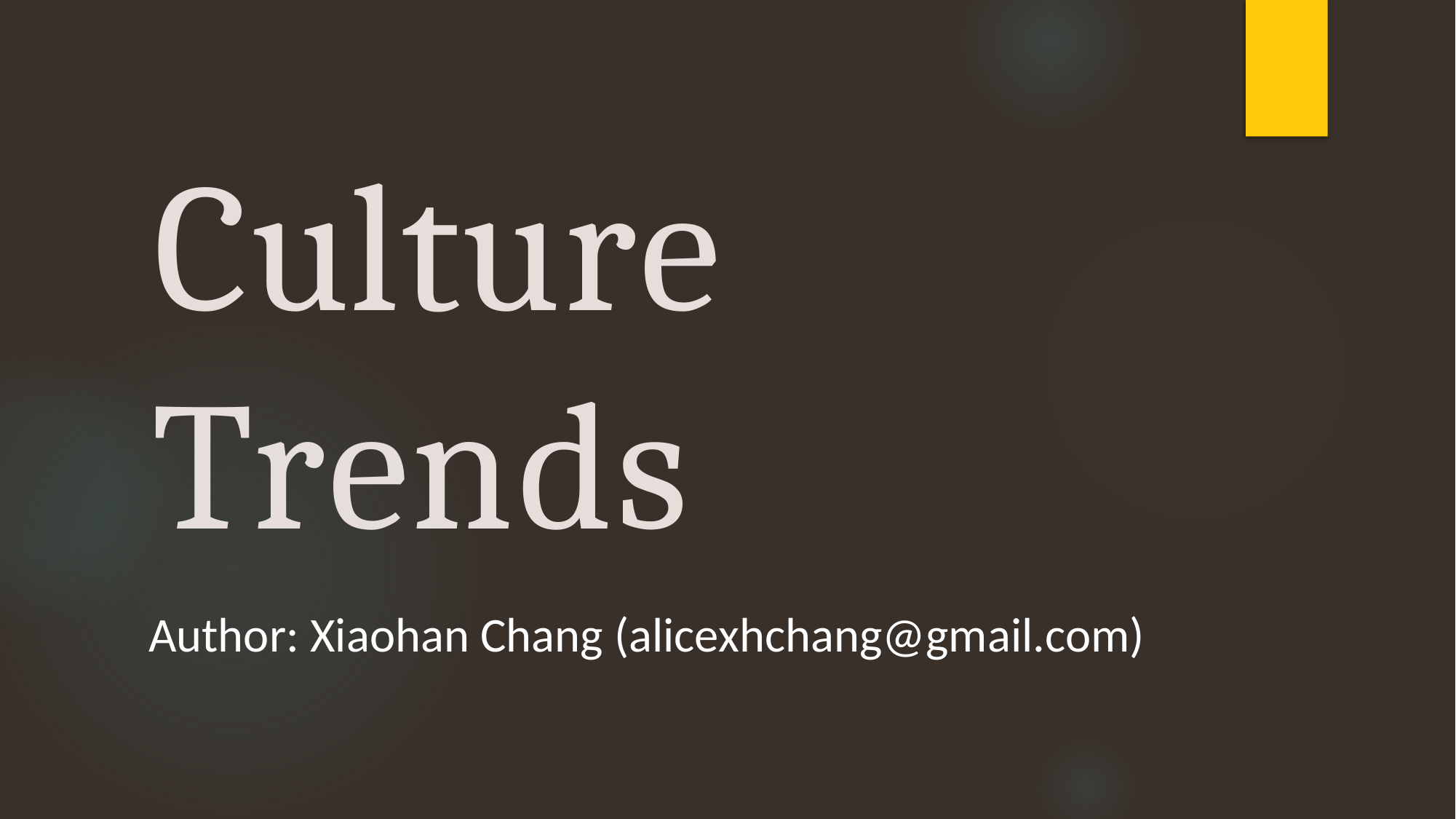

# Culture Trends
Author: Xiaohan Chang (alicexhchang@gmail.com)